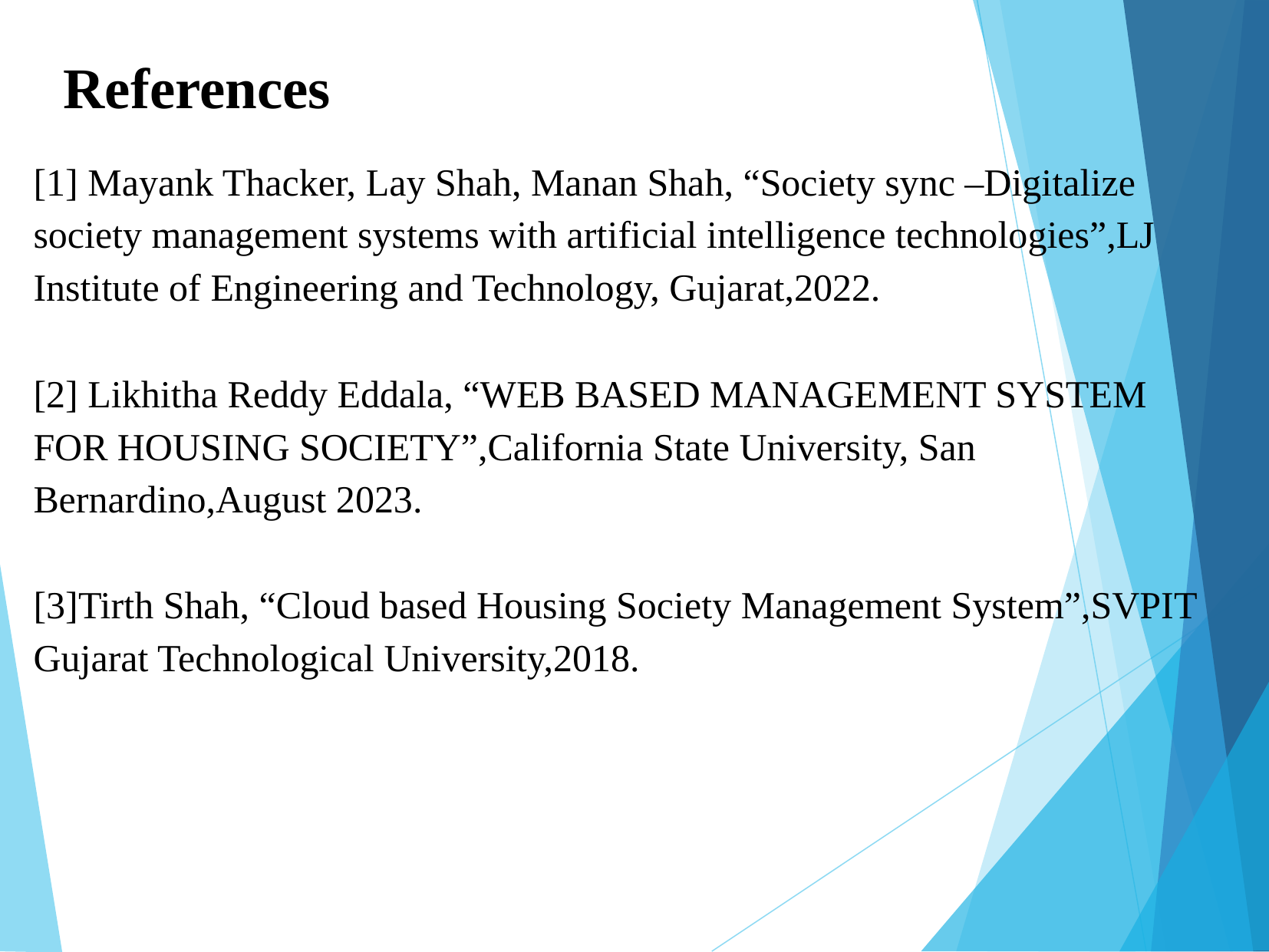

References
[1] Mayank Thacker, Lay Shah, Manan Shah, “Society sync –Digitalize society management systems with artificial intelligence technologies”,LJ Institute of Engineering and Technology, Gujarat,2022.

[2] Likhitha Reddy Eddala, “WEB BASED MANAGEMENT SYSTEM FOR HOUSING SOCIETY”,California State University, San Bernardino,August 2023.

[3]Tirth Shah, “Cloud based Housing Society Management System”,SVPIT Gujarat Technological University,2018.